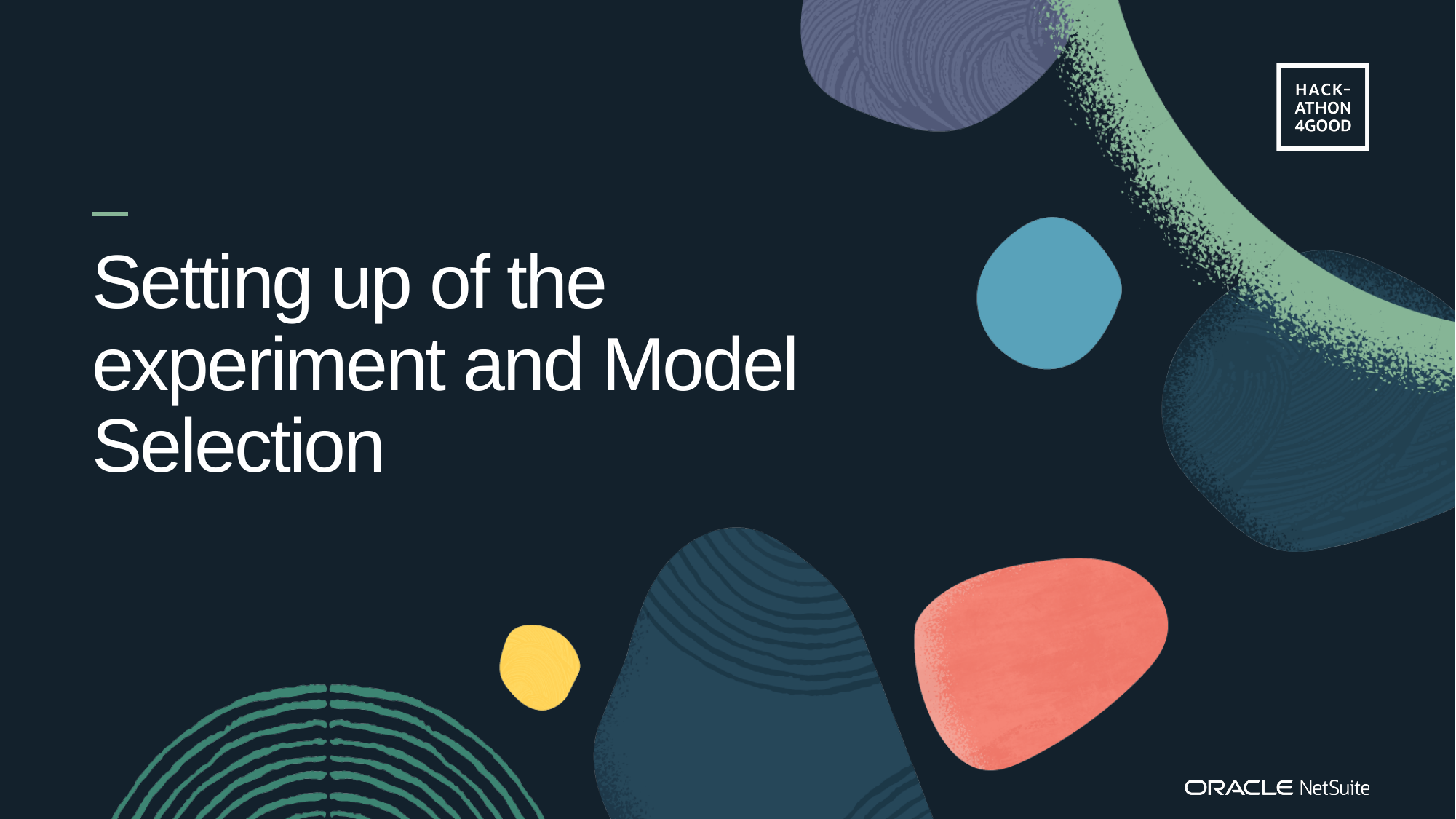

Setting up of the experiment and Model Selection